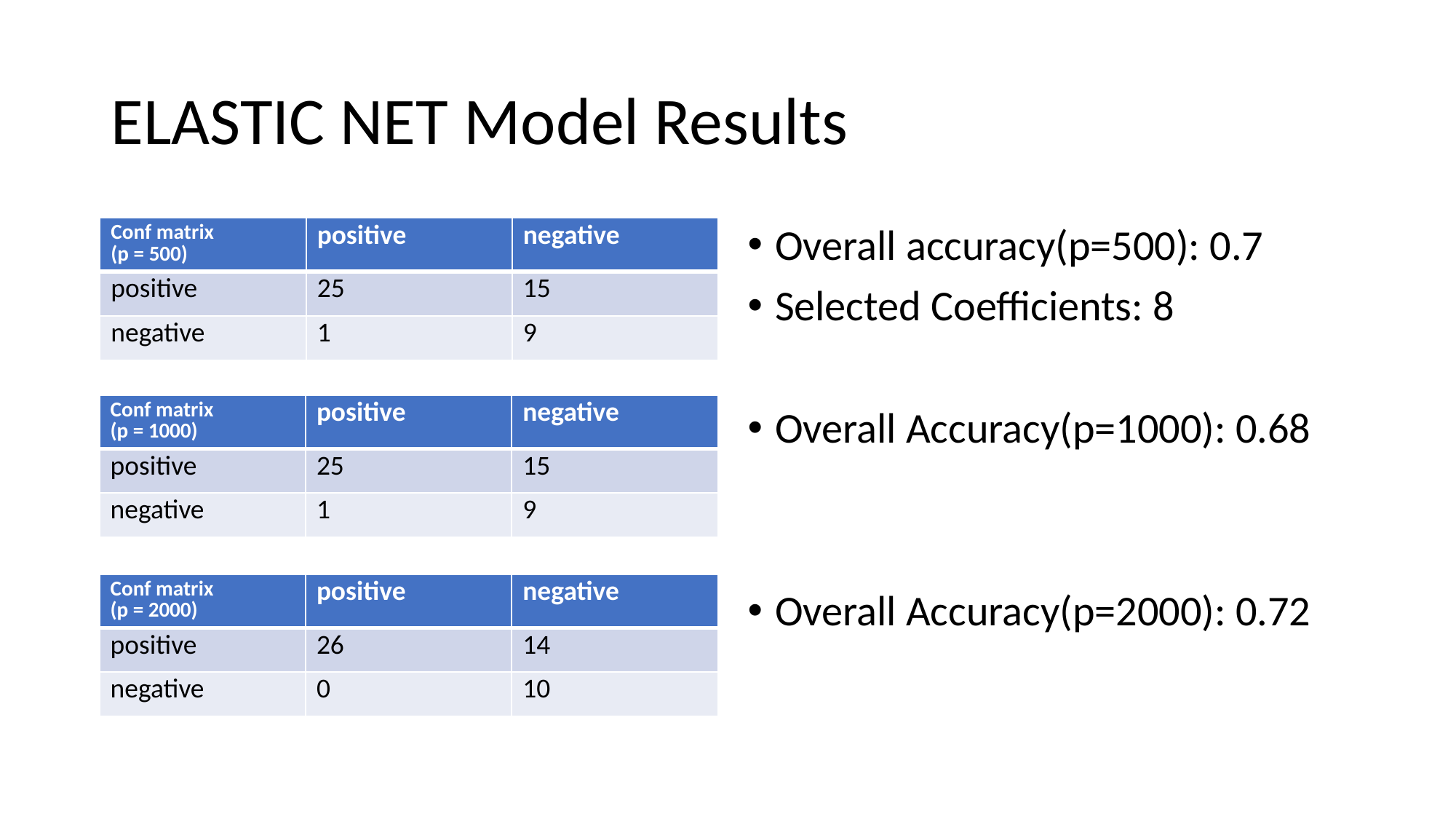

# ELASTIC NET Model Results
|  | positive | negative |
| --- | --- | --- |
| positive | 15 | 12 |
| negative | 11 | 12 |
| Conf matrix  (p = 500) | positive | negative |
| --- | --- | --- |
| positive | 25 | 15 |
| negative | 1 | 9 |
Overall accuracy(p=500): 0.7
Selected Coefficients: 8

Overall Accuracy(p=1000): 0.68

Overall Accuracy(p=2000): 0.72
| Conf matrix  (p = 1000) | positive | negative |
| --- | --- | --- |
| positive | 25 | 15 |
| negative | 1 | 9 |
| Conf matrix  (p = 2000) | positive | negative |
| --- | --- | --- |
| positive | 26 | 14 |
| negative | 0 | 10 |